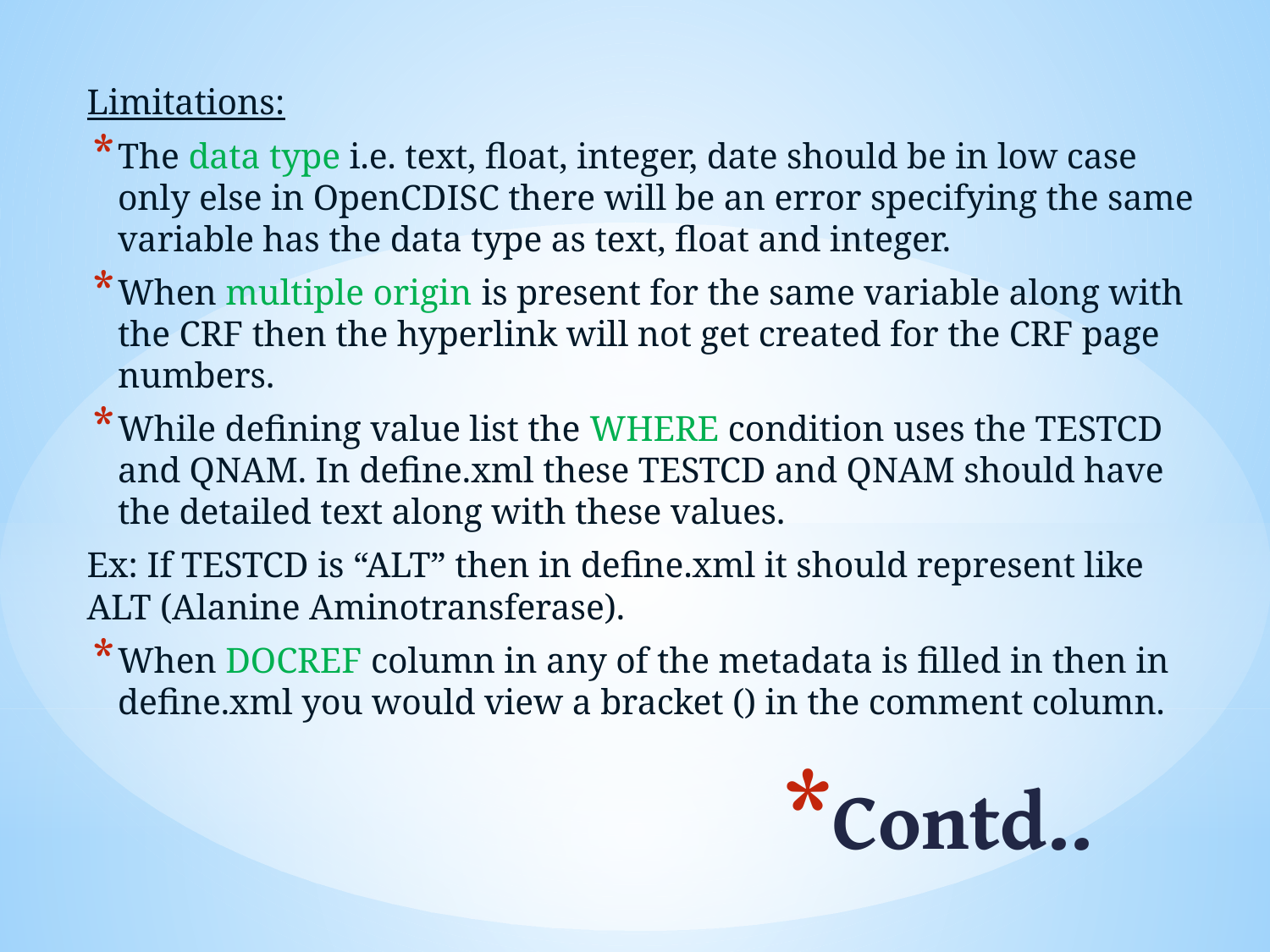

Limitations:
The data type i.e. text, float, integer, date should be in low case only else in OpenCDISC there will be an error specifying the same variable has the data type as text, float and integer.
When multiple origin is present for the same variable along with the CRF then the hyperlink will not get created for the CRF page numbers.
While defining value list the WHERE condition uses the TESTCD and QNAM. In define.xml these TESTCD and QNAM should have the detailed text along with these values.
Ex: If TESTCD is “ALT” then in define.xml it should represent like ALT (Alanine Aminotransferase).
When DOCREF column in any of the metadata is filled in then in define.xml you would view a bracket () in the comment column.
# Contd..